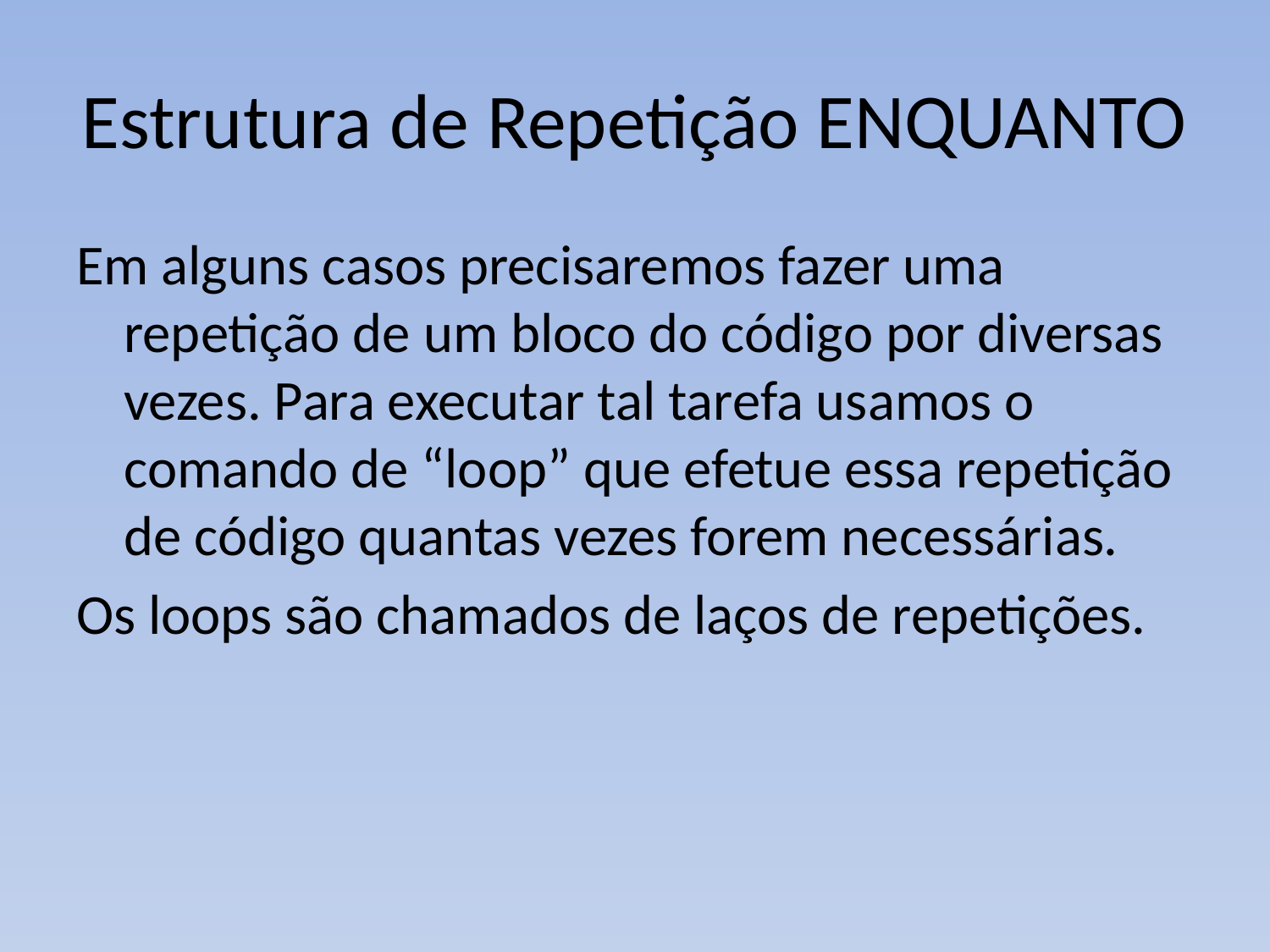

# Estrutura de Repetição ENQUANTO
Em alguns casos precisaremos fazer uma repetição de um bloco do código por diversas vezes. Para executar tal tarefa usamos o comando de “loop” que efetue essa repetição de código quantas vezes forem necessárias.
Os loops são chamados de laços de repetições.